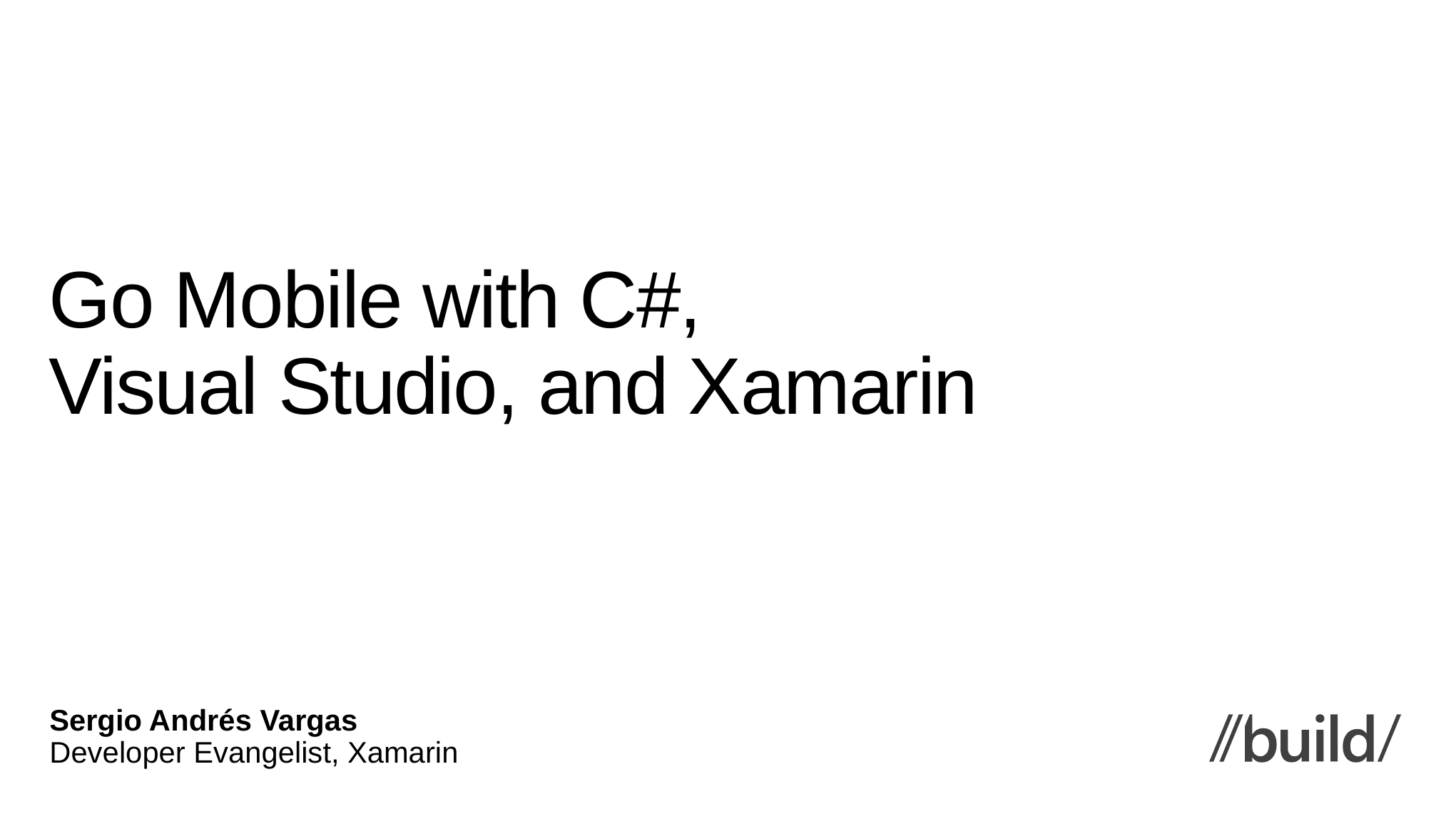

# Go Mobile with C#, Visual Studio, and Xamarin

Sergio Andrés Vargas
Developer Evangelist, Xamarin